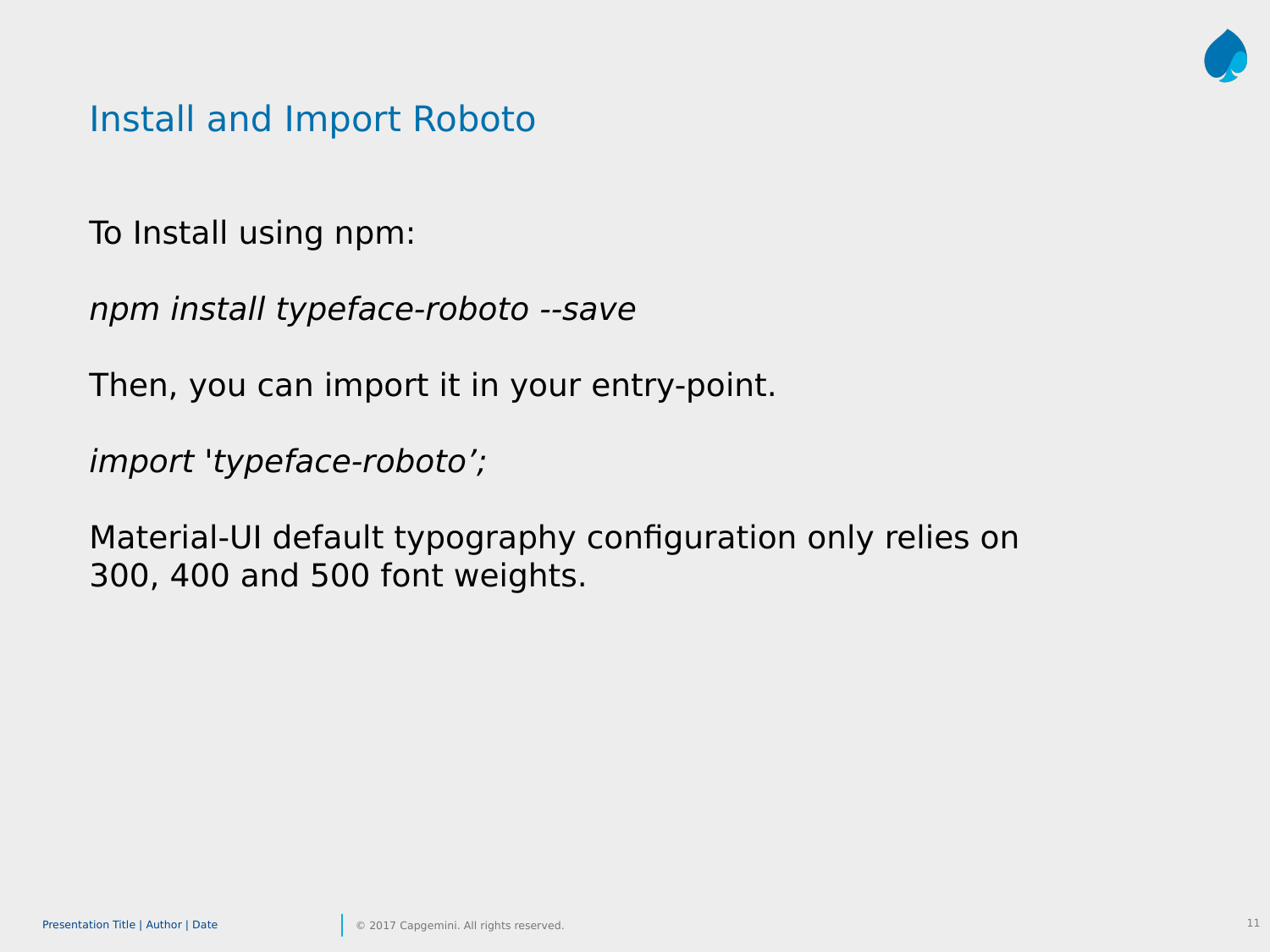

Install and Import Roboto

To Install using npm:

npm install typeface-roboto --save

Then, you can import it in your entry-point.

import 'typeface-roboto’;

Material-UI default typography configuration only relies on
300, 400 and 500 font weights.